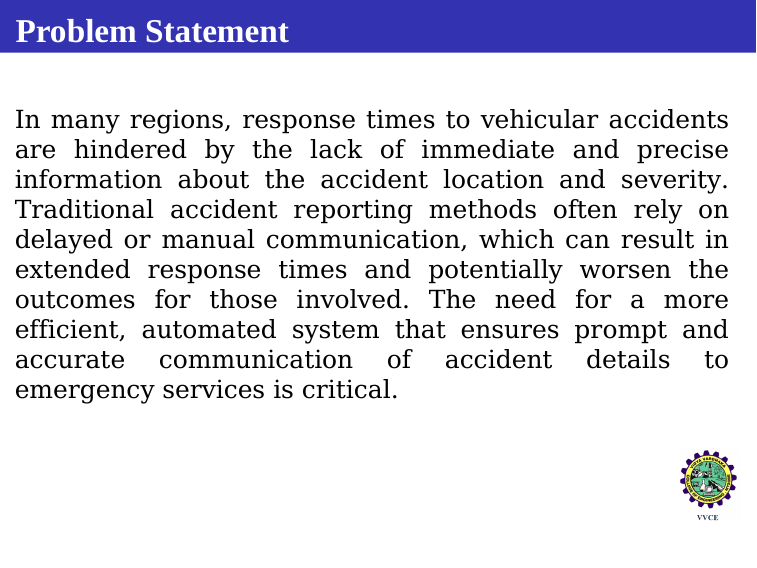

# Problem Statement
In many regions, response times to vehicular accidents are hindered by the lack of immediate and precise information about the accident location and severity. Traditional accident reporting methods often rely on delayed or manual communication, which can result in extended response times and potentially worsen the outcomes for those involved. The need for a more efficient, automated system that ensures prompt and accurate communication of accident details to emergency services is critical.
(Dept. of ECE, VVCE, Mysuru)
5 / 14
Oct 13, 2022